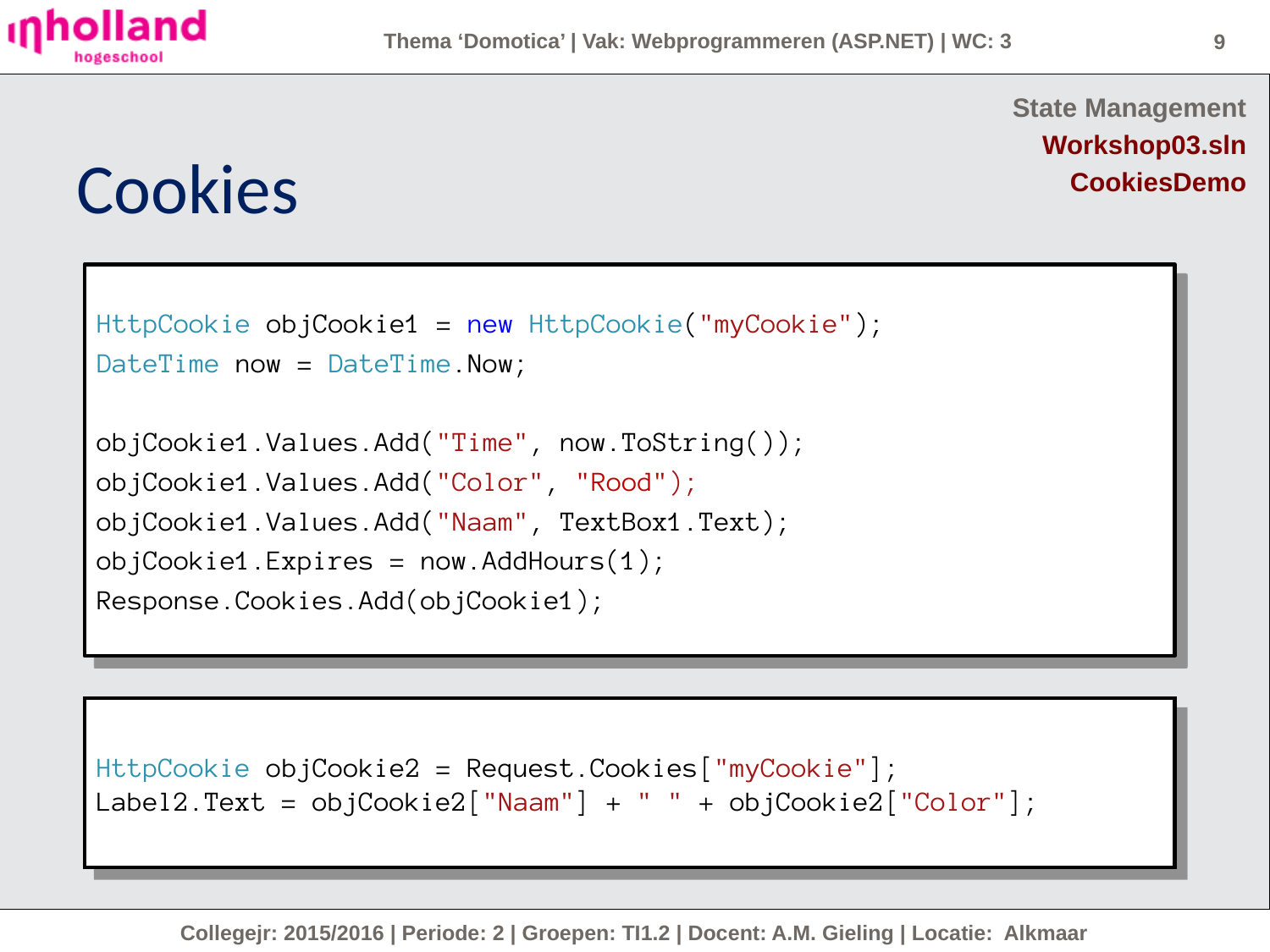

9
State Management
Workshop03.sln
CookiesDemo
# Cookies
HttpCookie objCookie1 = new HttpCookie("myCookie");
DateTime now = DateTime.Now;

objCookie1.Values.Add("Time", now.ToString());
objCookie1.Values.Add("Color", "Rood");
objCookie1.Values.Add("Naam", TextBox1.Text);
objCookie1.Expires = now.AddHours(1);
Response.Cookies.Add(objCookie1);
HttpCookie objCookie2 = Request.Cookies["myCookie"];
Label2.Text = objCookie2["Naam"] + " " + objCookie2["Color"];